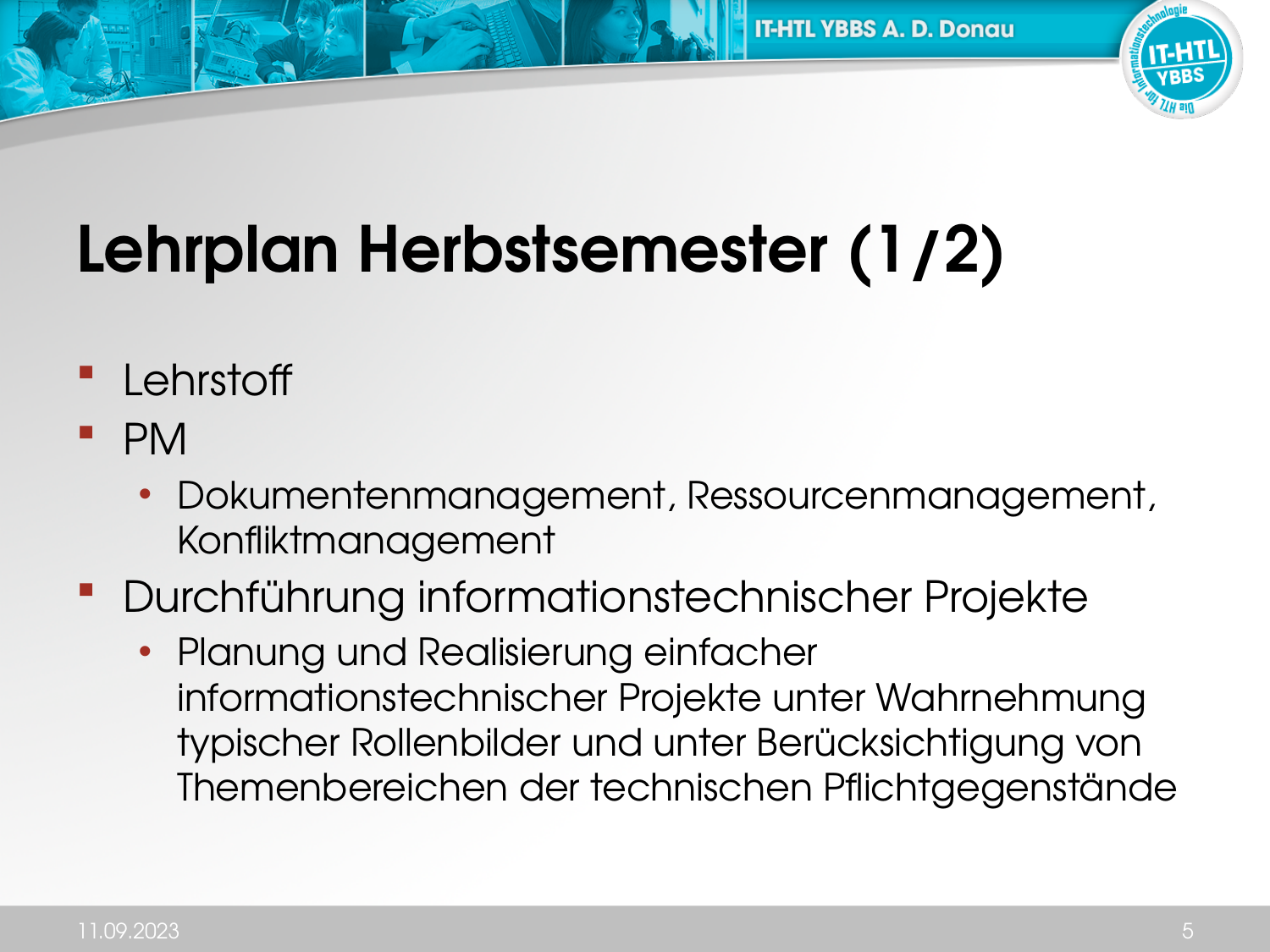

# Lehrplan Herbstsemester (1/2)
Lehrstoff
PM
Dokumentenmanagement, Ressourcenmanagement, Konfliktmanagement
Durchführung informationstechnischer Projekte
Planung und Realisierung einfacher informationstechnischer Projekte unter Wahrnehmung typischer Rollenbilder und unter Berücksichtigung von Themenbereichen der technischen Pflichtgegenstände

11.09.2023

5